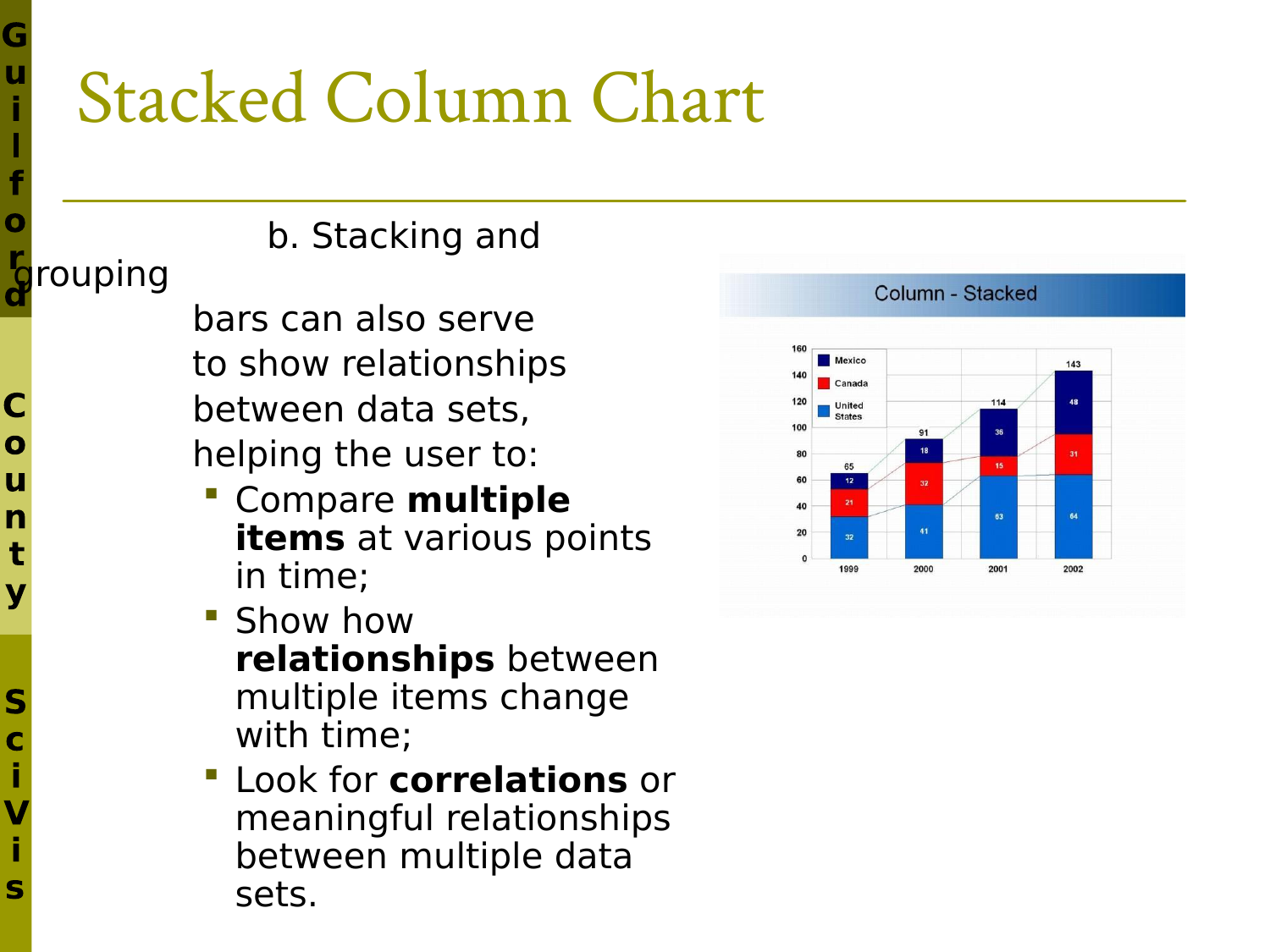

# Stacked Column Chart
		b. Stacking and grouping
                bars can also serve
                to show relationships
                between data sets,
                helping the user to:
Compare multiple items at various points in time;
Show how relationships between multiple items change with time;
Look for correlations or meaningful relationships between multiple data sets.